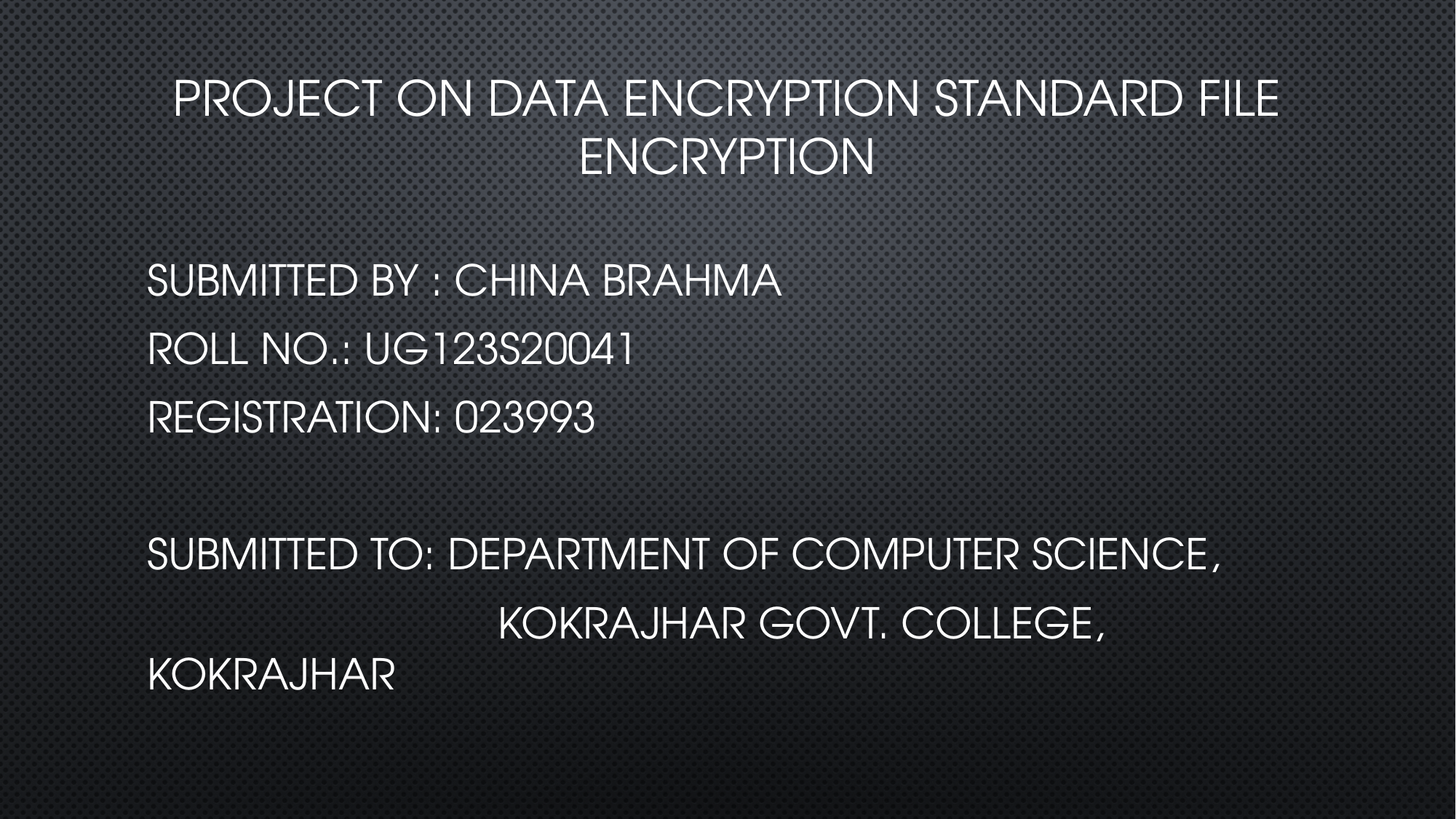

Project On Data Encryption Standard File Encryption

Submitted By : China Brahma
Roll No.: UG123S20041
Registration: 023993

Submitted to: Department Of Computer Science,
			  Kokrajhar Govt. College, Kokrajhar